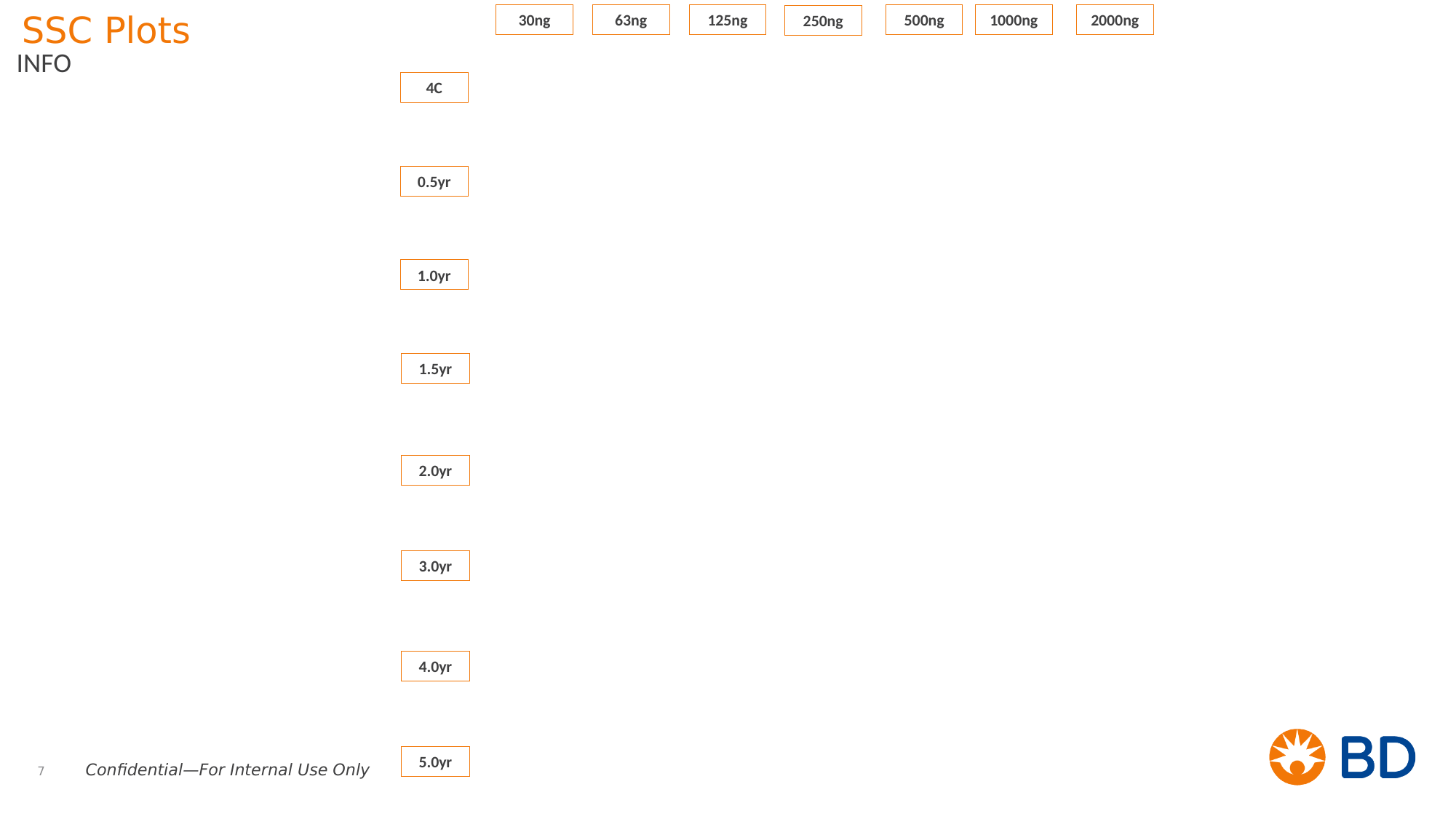

# SSC Plots
30ng
63ng
125ng
500ng
1000ng
2000ng
250ng
4C
0.5yr
1.0yr
1.5yr
2.0yr
3.0yr
4.0yr
5.0yr
INFO
7